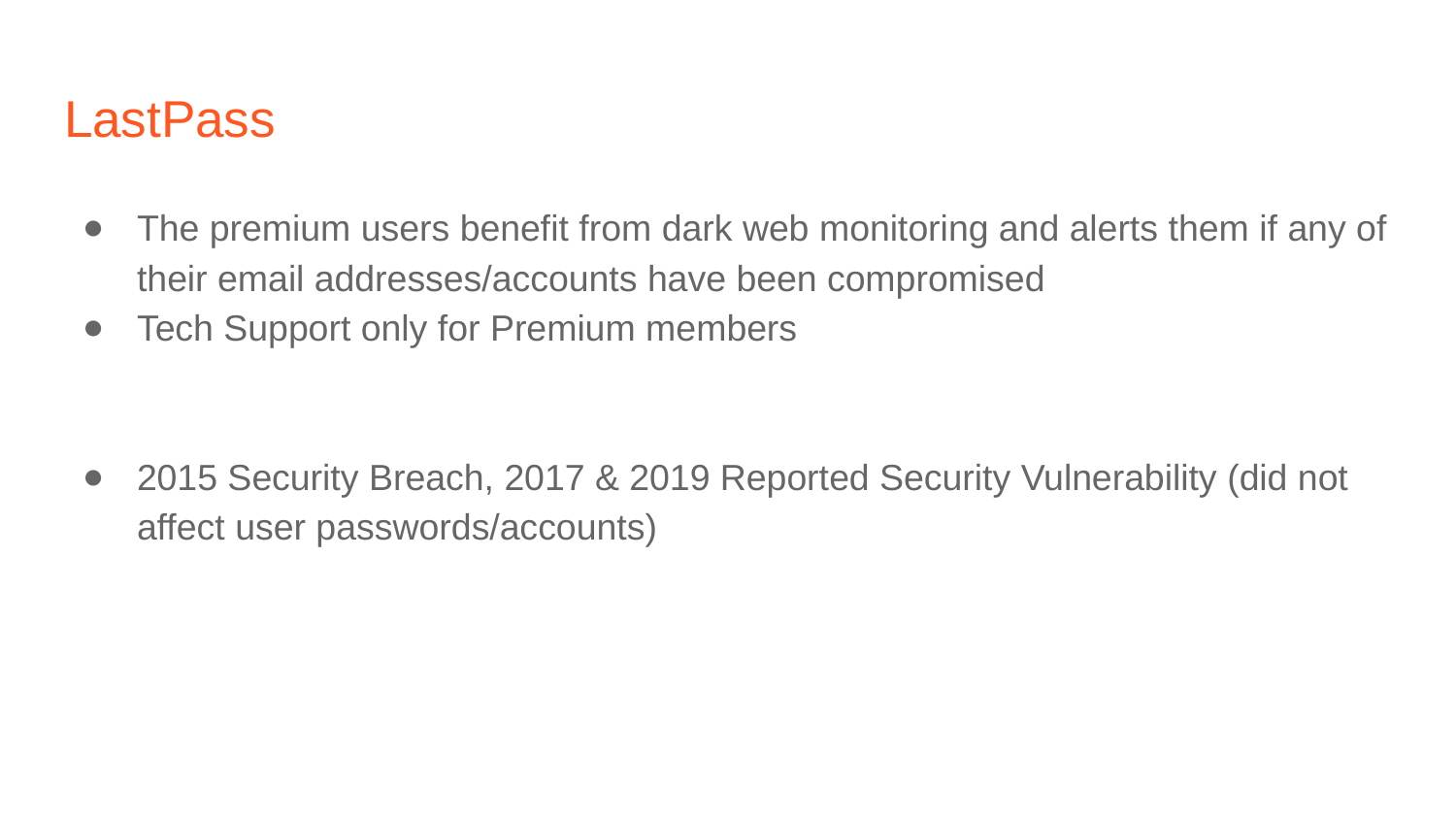

# LastPass
The premium users benefit from dark web monitoring and alerts them if any of their email addresses/accounts have been compromised
Tech Support only for Premium members

2015 Security Breach, 2017 & 2019 Reported Security Vulnerability (did not affect user passwords/accounts)